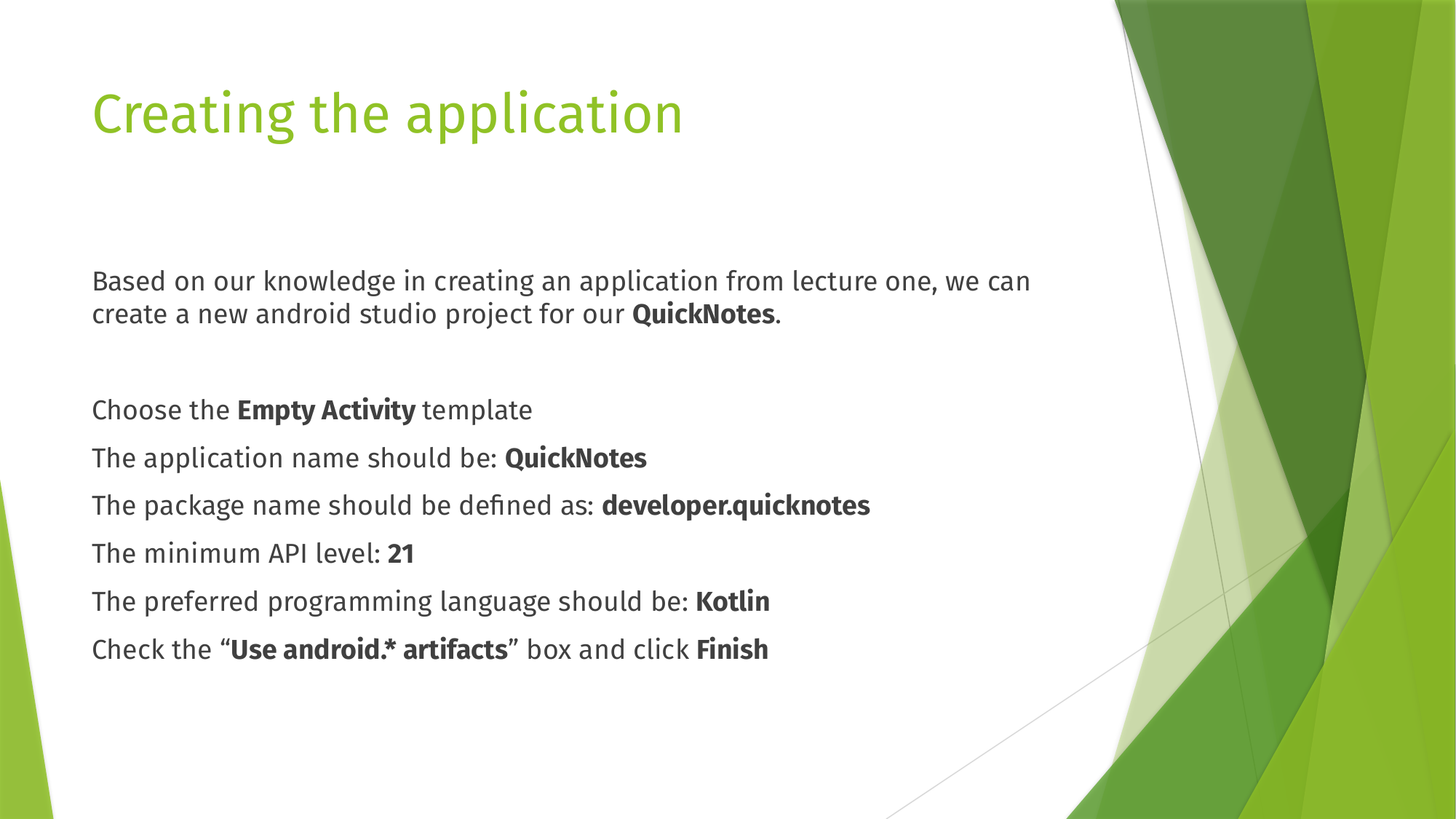

# Creating the application
Based on our knowledge in creating an application from lecture one, we can create a new android studio project for our QuickNotes.

Choose the Empty Activity template
The application name should be: QuickNotes
The package name should be defined as: developer.quicknotes
The minimum API level: 21
The preferred programming language should be: Kotlin
Check the “Use android.* artifacts” box and click Finish